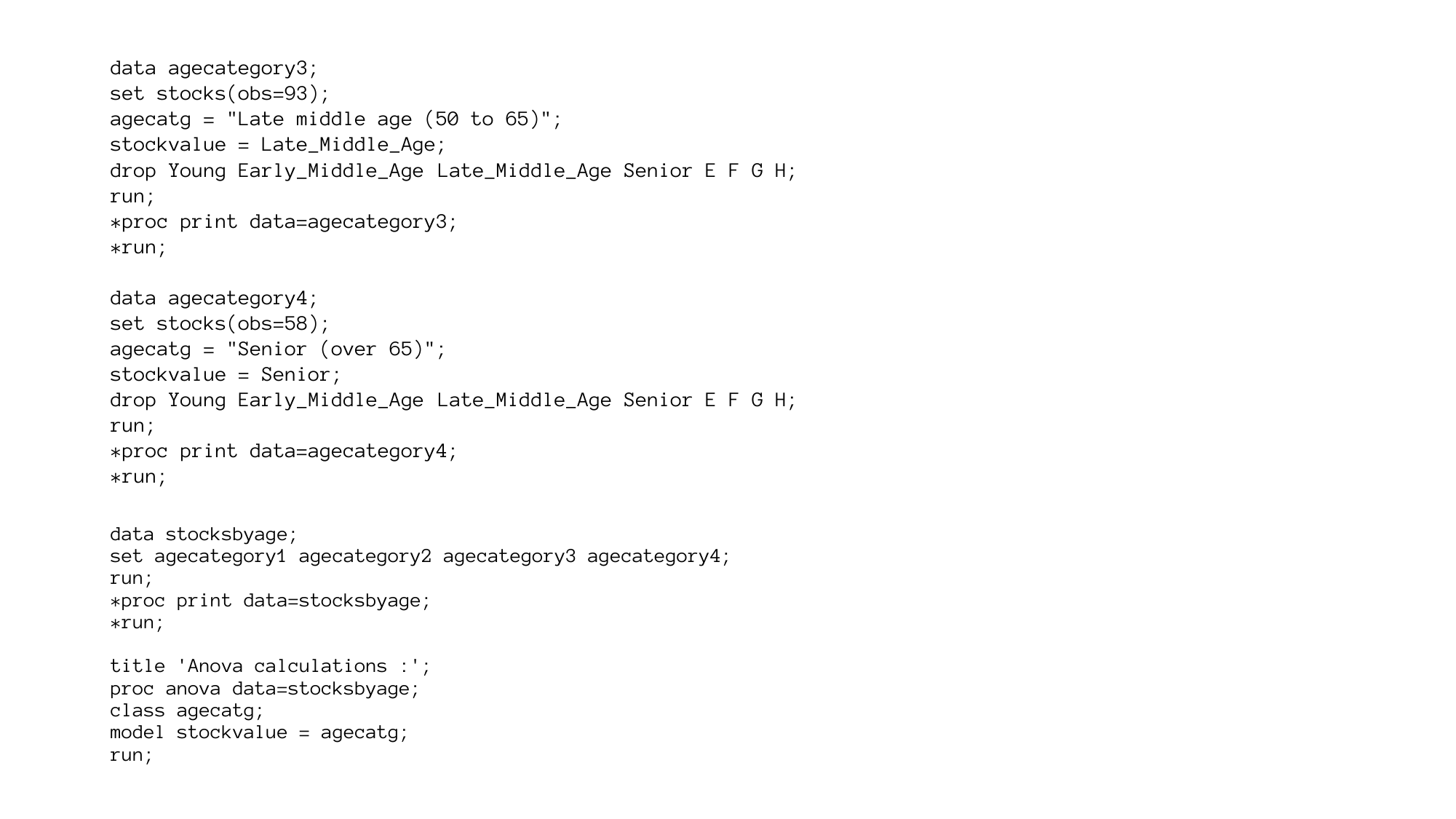

data agecategory3;
set stocks(obs=93);
agecatg = "Late middle age (50 to 65)";
stockvalue = Late_Middle_Age;
drop Young Early_Middle_Age	Late_Middle_Age Senior E F G H;
run;
*proc print data=agecategory3;
*run;

data agecategory4;
set stocks(obs=58);
agecatg = "Senior (over 65)";
stockvalue = Senior;
drop Young Early_Middle_Age	Late_Middle_Age Senior E F G H;
run;
*proc print data=agecategory4;
*run;

data stocksbyage;
set agecategory1 agecategory2 agecategory3 agecategory4;
run;
*proc print data=stocksbyage;
*run;

title 'Anova calculations :';
proc anova data=stocksbyage;
class agecatg;
model stockvalue = agecatg;
run;